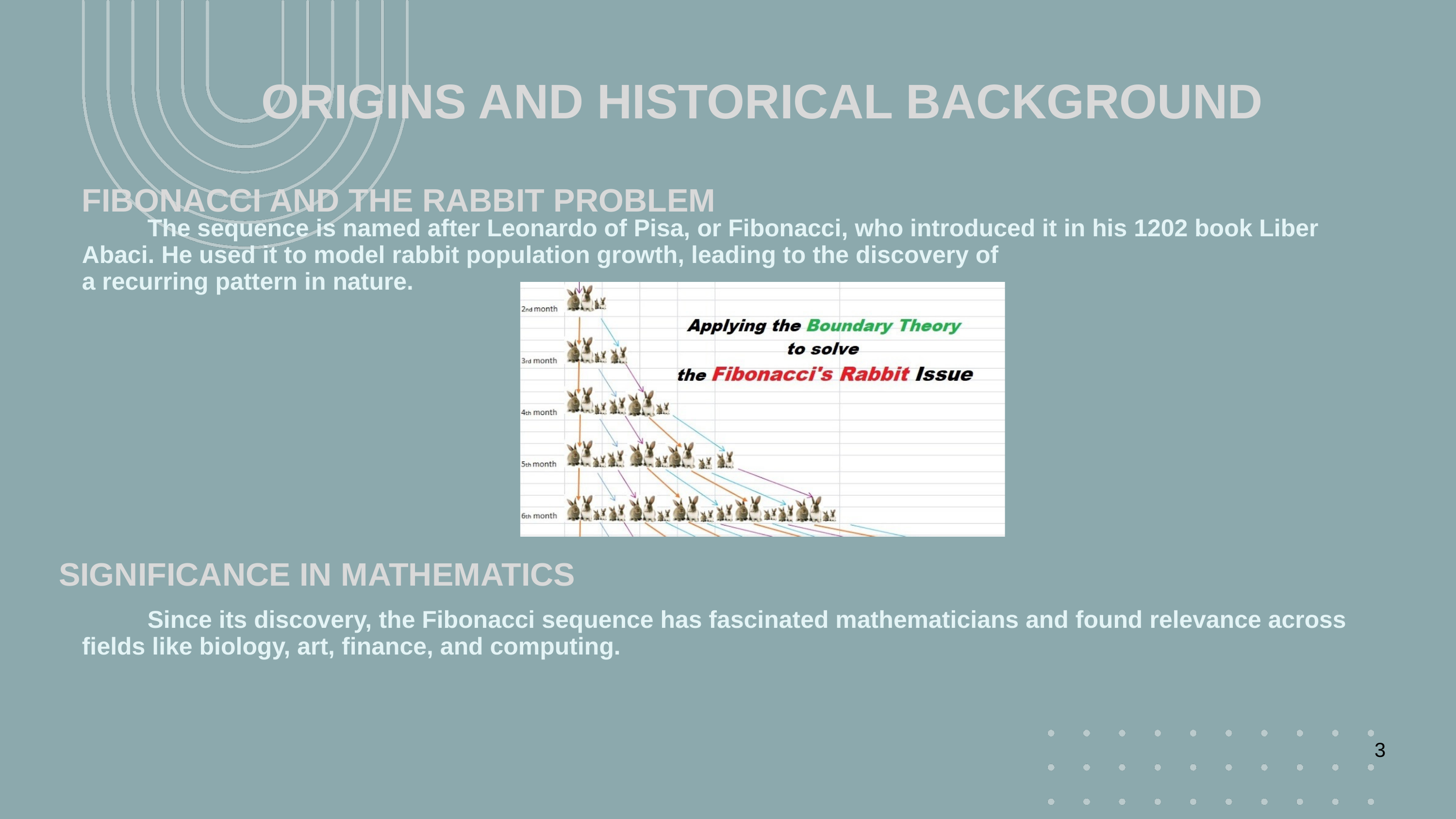

ORIGINS AND HISTORICAL BACKGROUND
FIBONACCI AND THE RABBIT PROBLEM

          The sequence is named after Leonardo of Pisa, or Fibonacci, who introduced it in his 1202 book Liber Abaci. He used it to model rabbit population growth, leading to the discovery of
a recurring pattern in nature.

          Since its discovery, the Fibonacci sequence has fascinated mathematicians and found relevance across fields like biology, art, finance, and computing.

SIGNIFICANCE IN MATHEMATICS

3